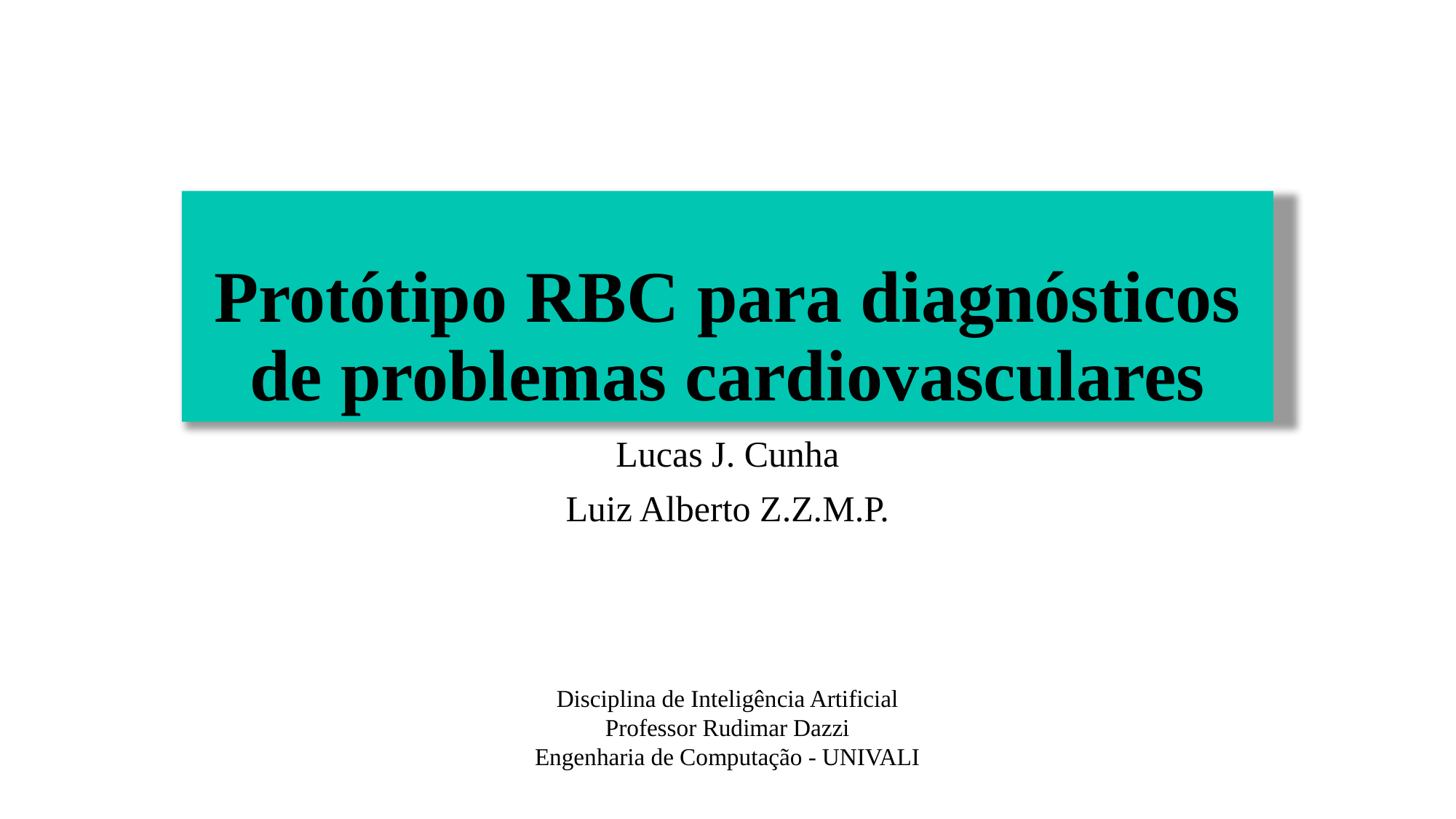

# Protótipo RBC para diagnósticos de problemas cardiovasculares
Lucas J. Cunha
Luiz Alberto Z.Z.M.P.
Disciplina de Inteligência Artificial
Professor Rudimar Dazzi
Engenharia de Computação - UNIVALI